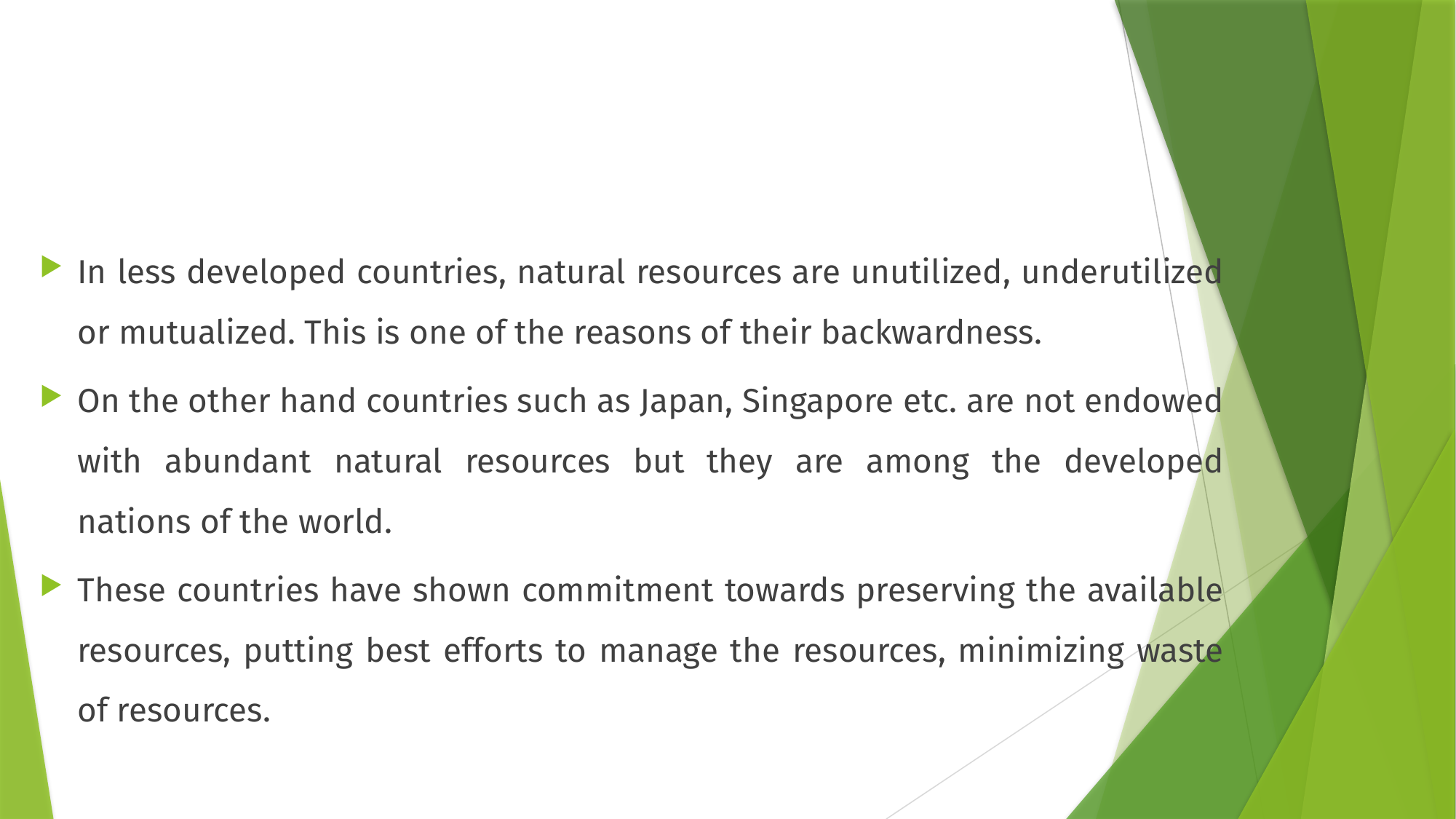

#

In less developed countries, natural resources are unutilized, underutilized or mutualized. This is one of the reasons of their backwardness.
On the other hand countries such as Japan, Singapore etc. are not endowed with abundant natural resources but they are among the developed nations of the world.
These countries have shown commitment towards preserving the available resources, putting best efforts to manage the resources, minimizing waste of resources.